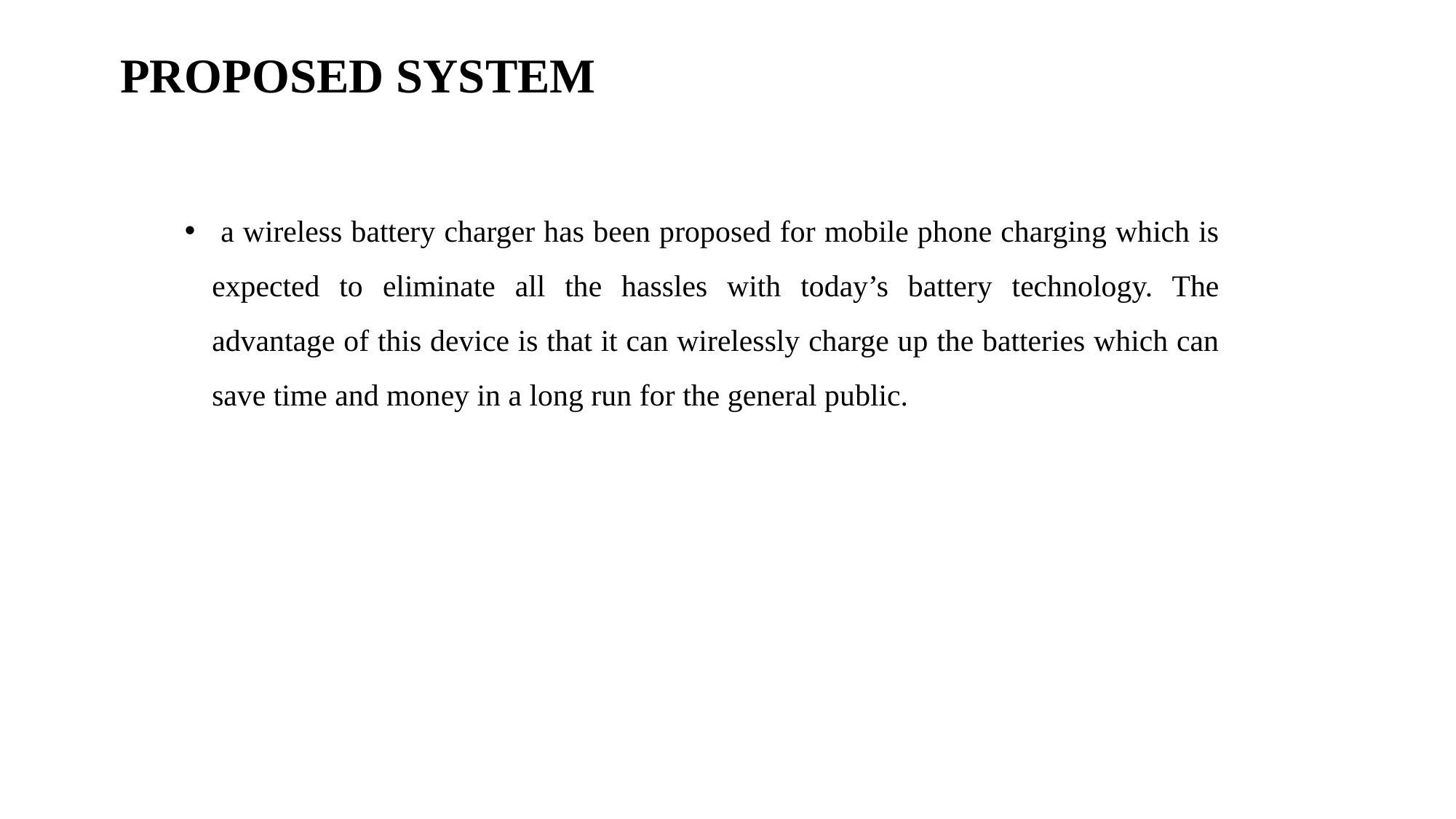

# PROPOSED SYSTEM

 a wireless battery charger has been proposed for mobile phone charging which is expected to eliminate all the hassles with today’s battery technology. The advantage of this device is that it can wirelessly charge up the batteries which can save time and money in a long run for the general public.